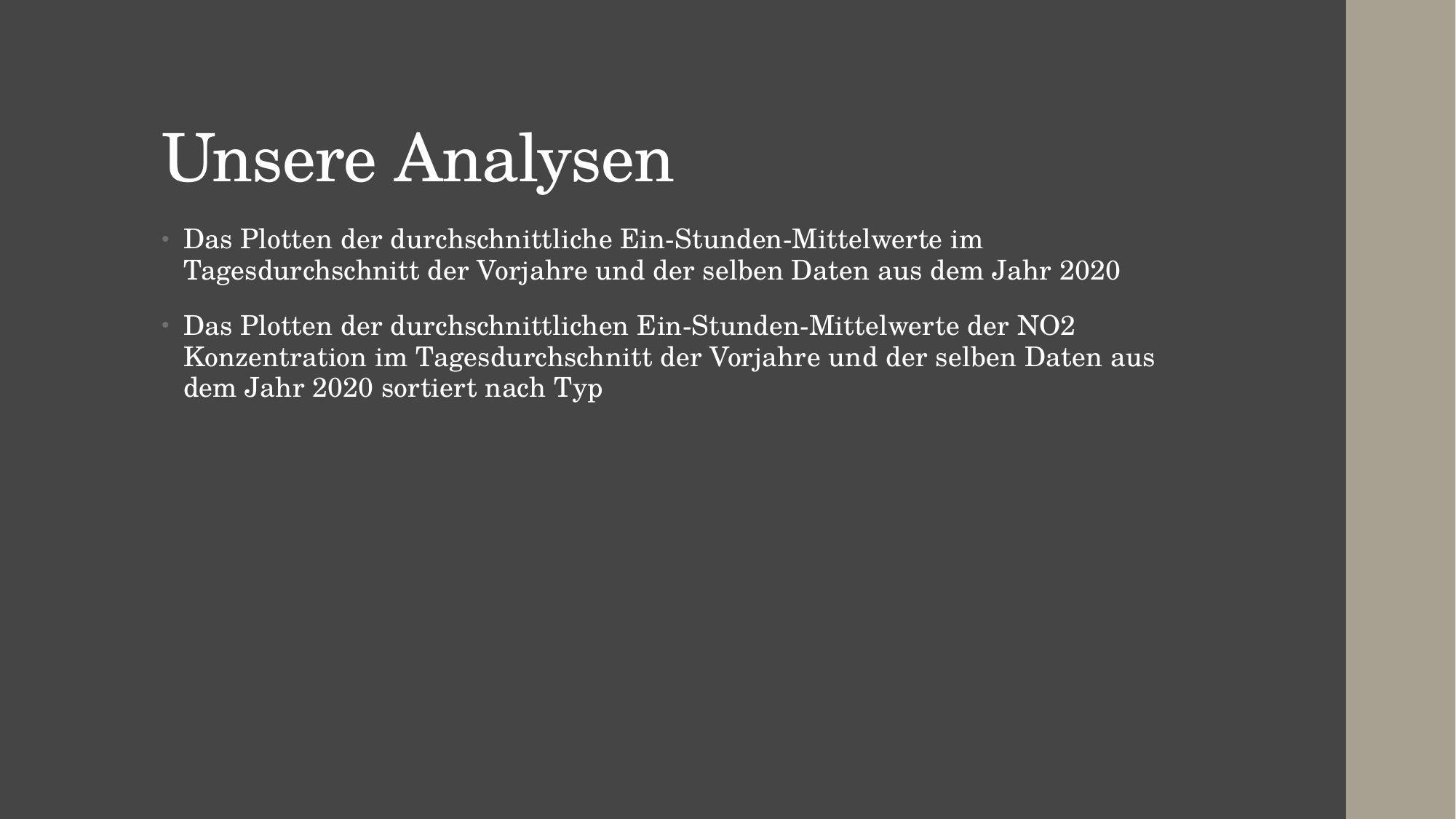

# Unsere Analysen
Das Plotten der durchschnittliche Ein-Stunden-Mittelwerte im Tagesdurchschnitt der Vorjahre und der selben Daten aus dem Jahr 2020
Das Plotten der durchschnittlichen Ein-Stunden-Mittelwerte der NO2 Konzentration im Tagesdurchschnitt der Vorjahre und der selben Daten aus dem Jahr 2020 sortiert nach Typ